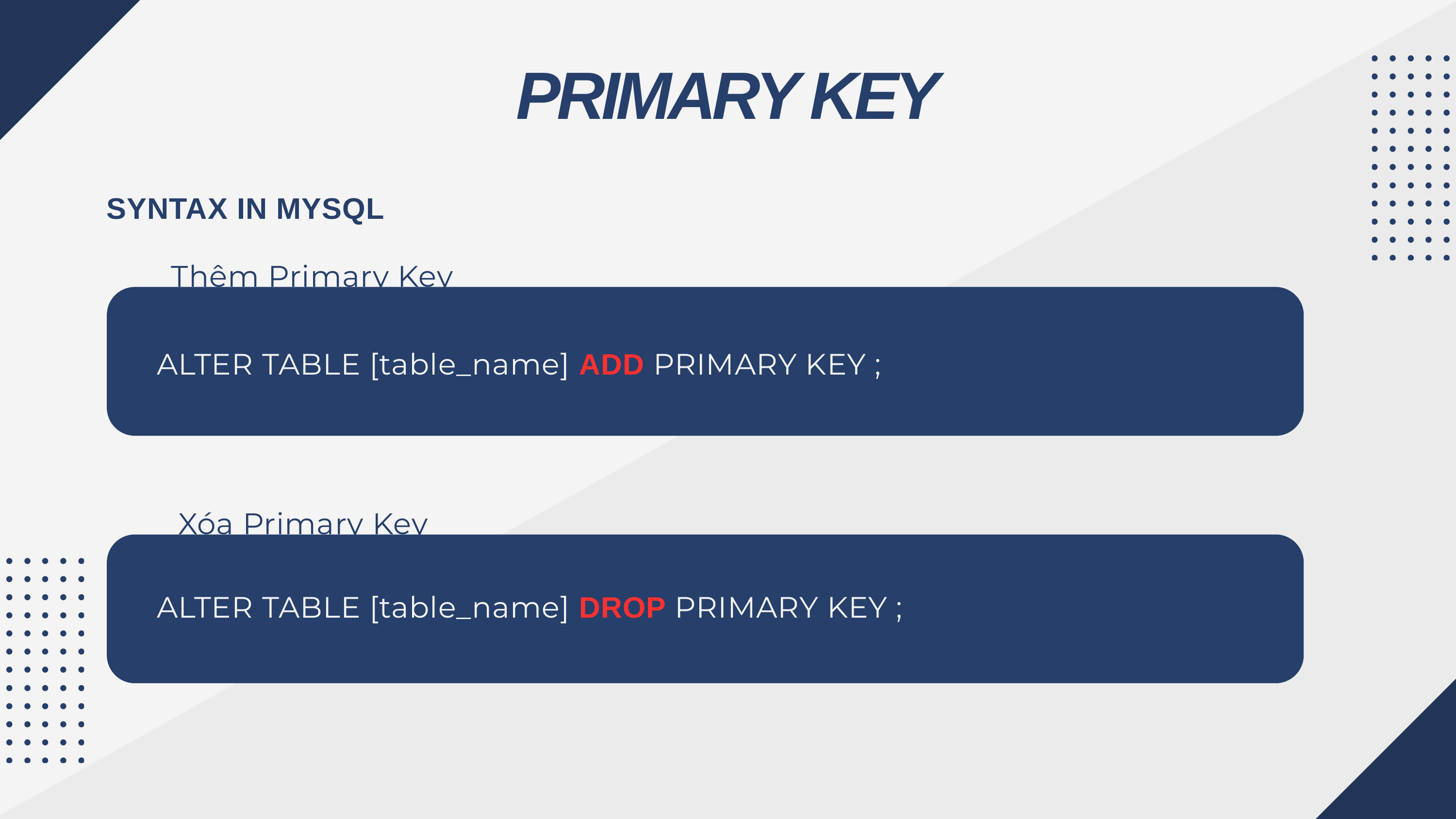

PRIMARY KEY
SYNTAX IN MYSQL
Thêm Primary Key

ALTER TABLE [table_name] ADD PRIMARY KEY ;

Xóa Primary Key

ALTER TABLE [table_name] DROP PRIMARY KEY ;